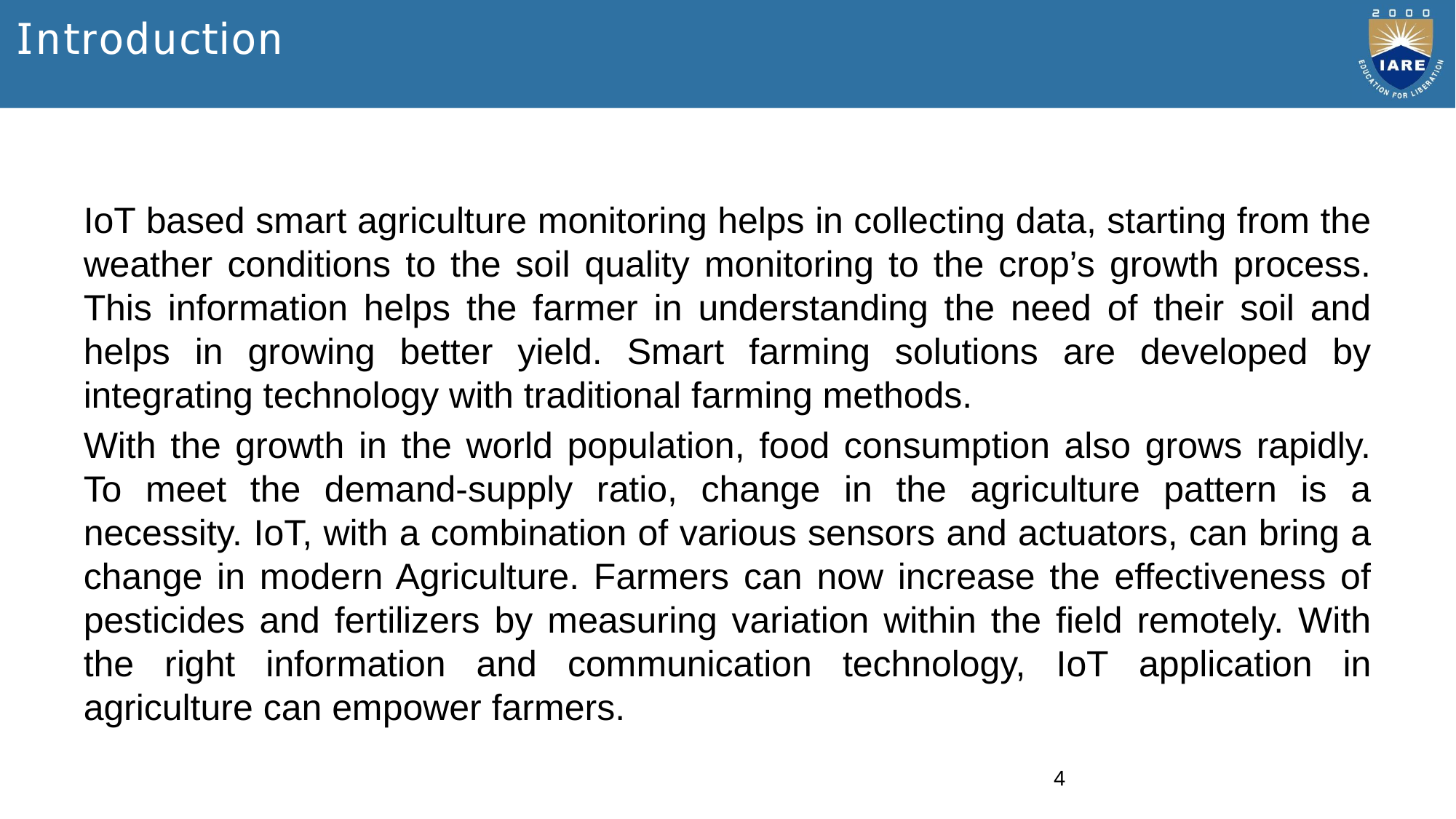

# Introduction
IoT based smart agriculture monitoring helps in collecting data, starting from the weather conditions to the soil quality monitoring to the crop’s growth process. This information helps the farmer in understanding the need of their soil and helps in growing better yield. Smart farming solutions are developed by integrating technology with traditional farming methods.
With the growth in the world population, food consumption also grows rapidly. To meet the demand-supply ratio, change in the agriculture pattern is a necessity. IoT, with a combination of various sensors and actuators, can bring a change in modern Agriculture. Farmers can now increase the effectiveness of pesticides and fertilizers by measuring variation within the field remotely. With the right information and communication technology, IoT application in agriculture can empower farmers.
4